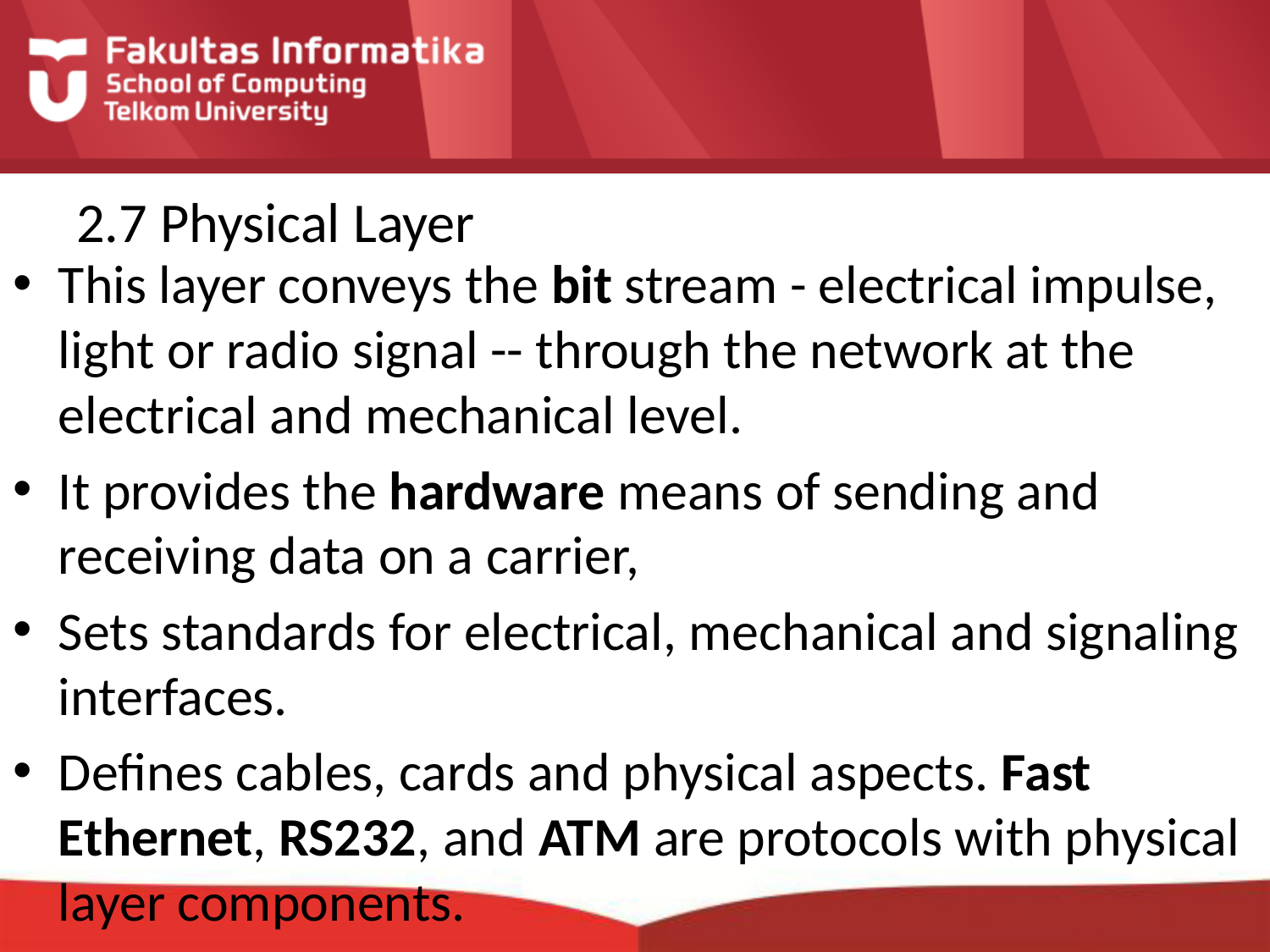

# 2.7 Physical Layer
This layer conveys the bit stream - electrical impulse, light or radio signal -- through the network at the electrical and mechanical level.
It provides the hardware means of sending and receiving data on a carrier,
Sets standards for electrical, mechanical and signaling interfaces.
Defines cables, cards and physical aspects. Fast Ethernet, RS232, and ATM are protocols with physical layer components.